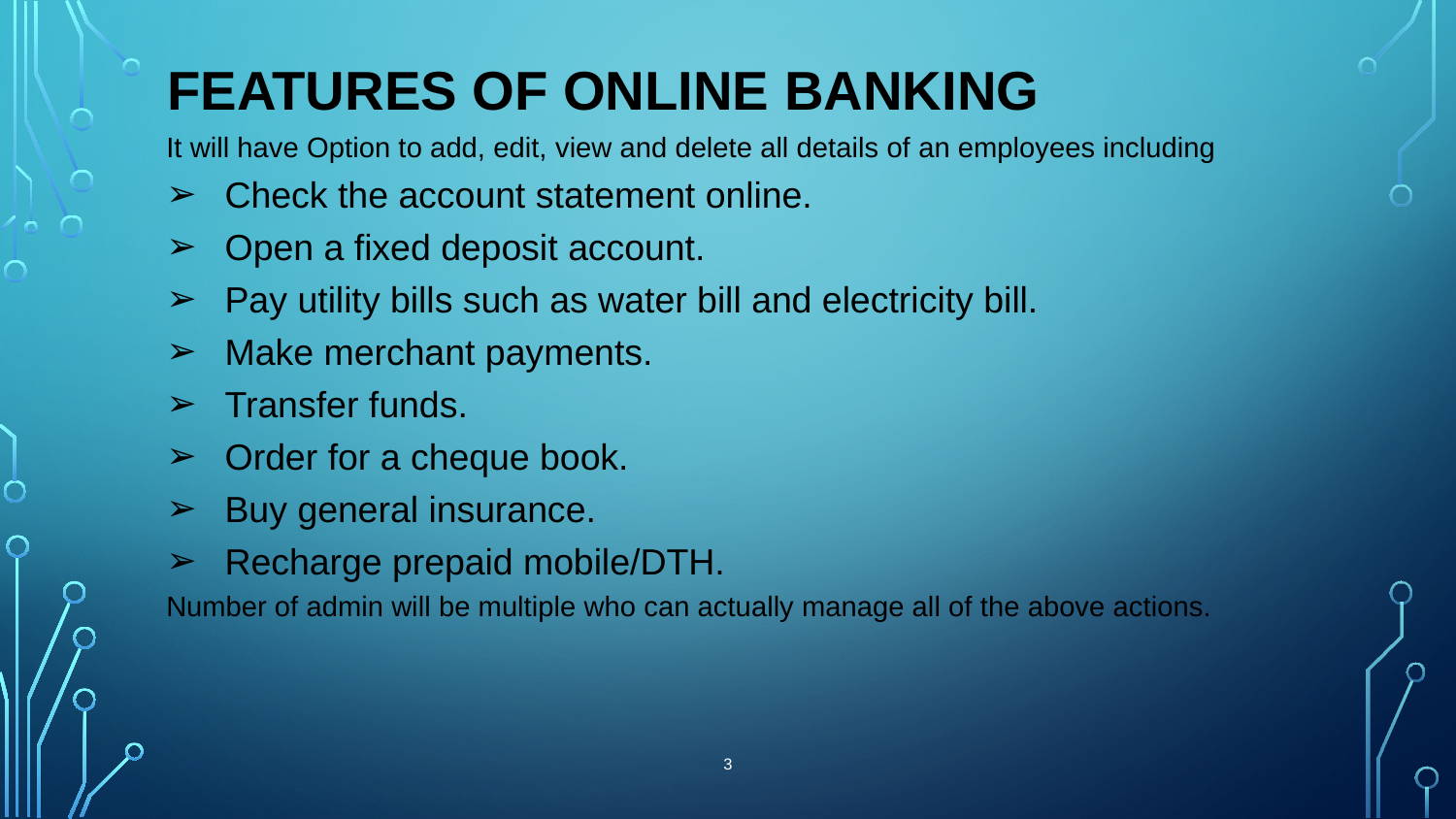

# Features of Online Banking
It will have Option to add, edit, view and delete all details of an employees including
Check the account statement online.
Open a fixed deposit account.
Pay utility bills such as water bill and electricity bill.
Make merchant payments.
Transfer funds.
Order for a cheque book.
Buy general insurance.
Recharge prepaid mobile/DTH.
Number of admin will be multiple who can actually manage all of the above actions.

3